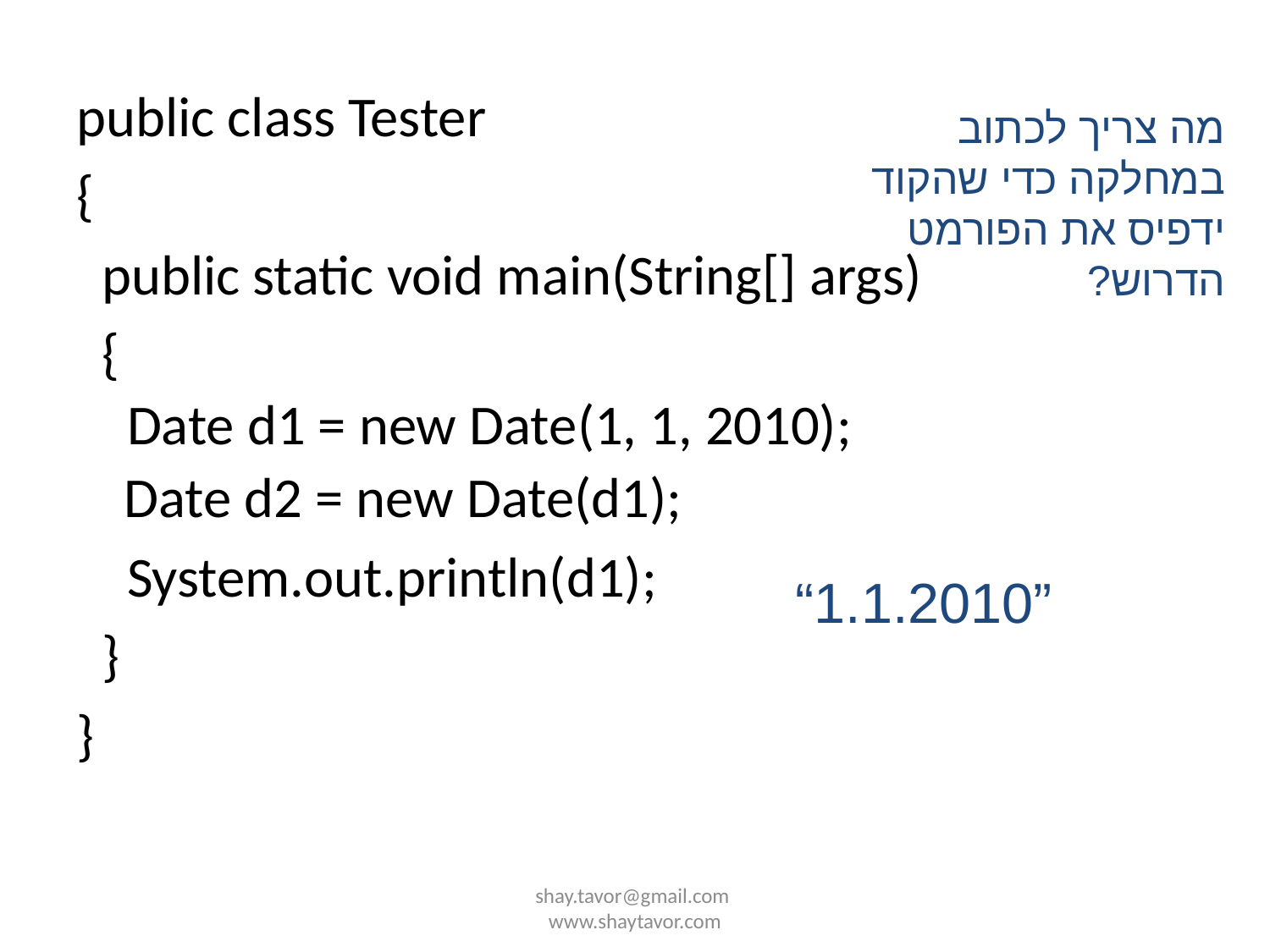

public class Tester
{
  public static void main(String[] args)
  {
    Date d1 = new Date(1, 1, 2010);
	Date d2 = new Date(d1);
    System.out.println(d1);
  }
}

מה צריך לכתוב במחלקה כדי שהקוד ידפיס את הפורמט הדרוש?
“1.1.2010”
shay.tavor@gmail.com  www.shaytavor.com